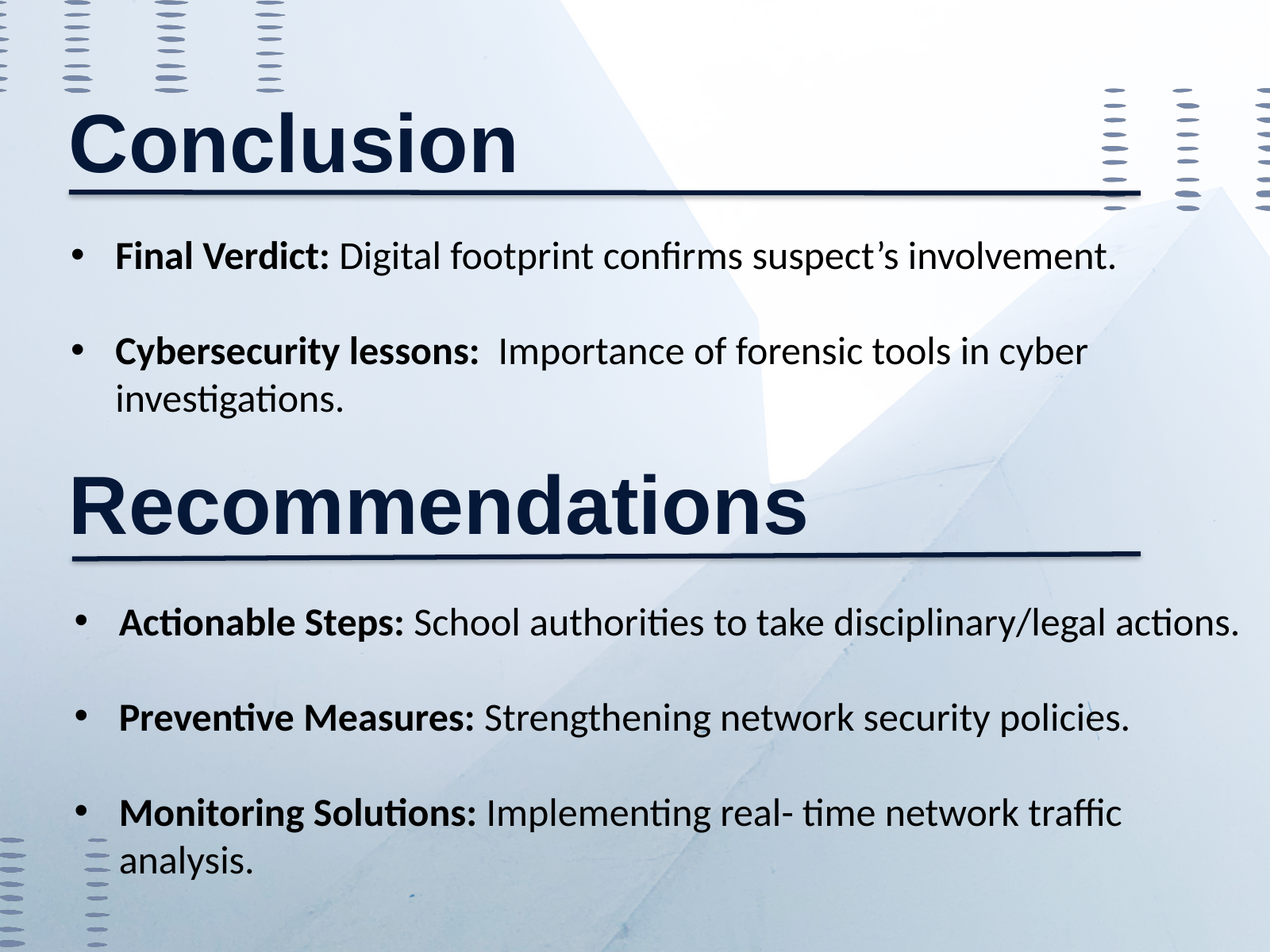

Conclusion
Final Verdict: Digital footprint confirms suspect’s involvement.

Cybersecurity lessons:  Importance of forensic tools in cyber investigations.
Recommendations
Actionable Steps: School authorities to take disciplinary/legal actions.

Preventive Measures: Strengthening network security policies.

Monitoring Solutions: Implementing real- time network traffic analysis.